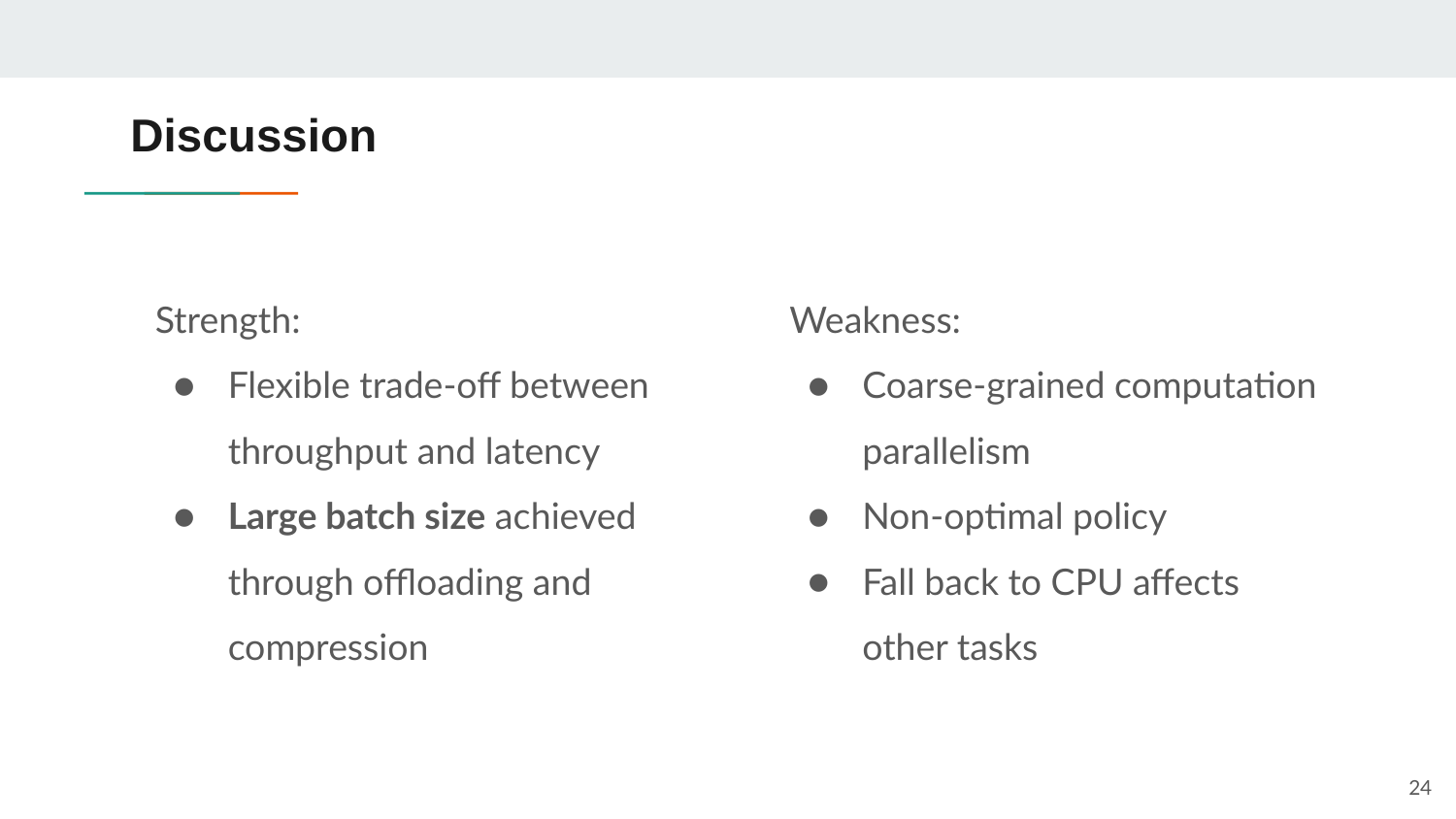

# Discussion
Strength:
Flexible trade-off between throughput and latency
Large batch size achieved through offloading and compression
Weakness:
Coarse-grained computation parallelism
Non-optimal policy
Fall back to CPU affects other tasks
24